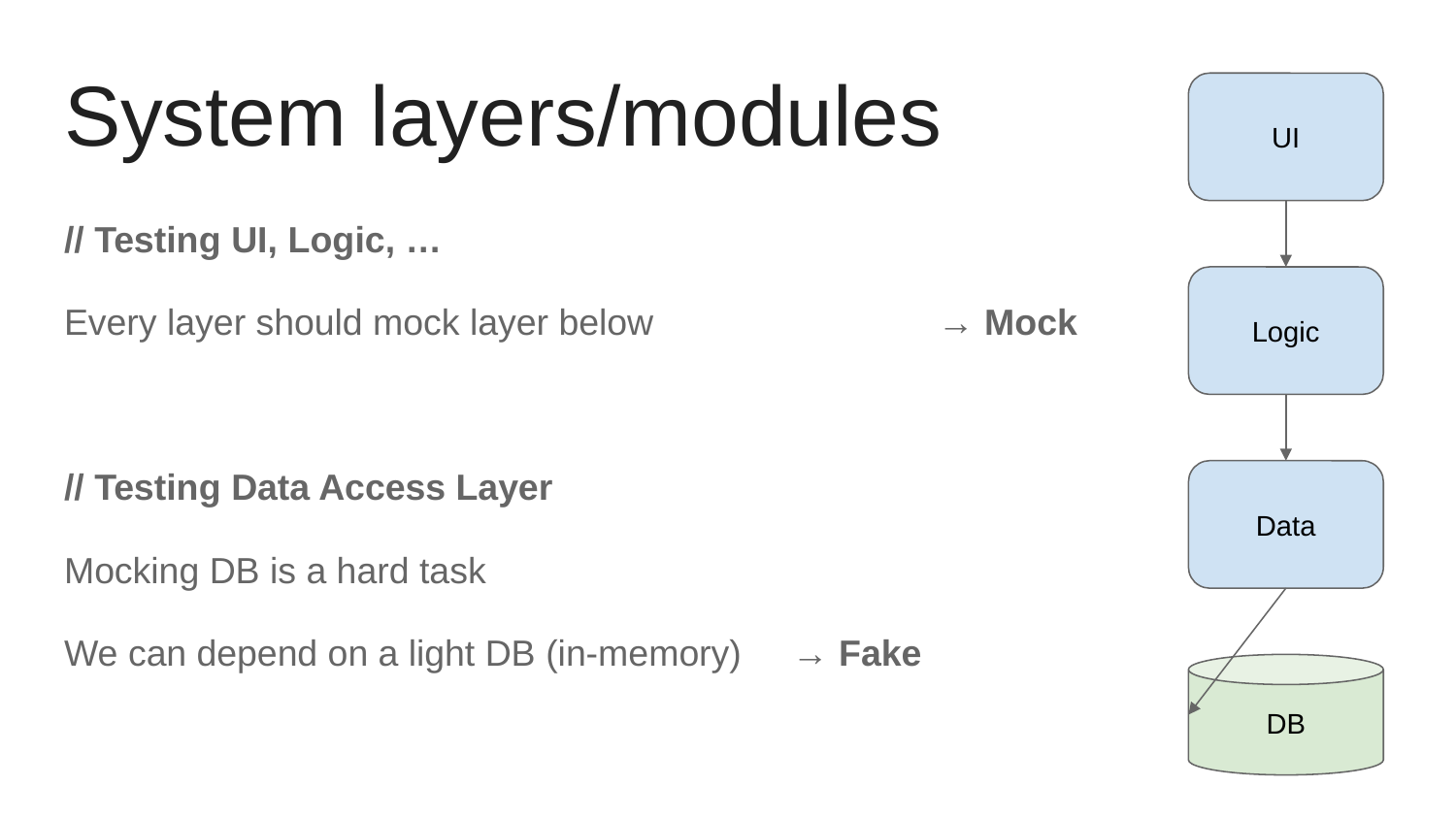

# System layers/modules
UI
// Testing UI, Logic, …
Every layer should mock layer below		→ Mock

// Testing Data Access Layer
Mocking DB is a hard task
We can depend on a light DB (in-memory)	→ Fake

Logic
Data
DB